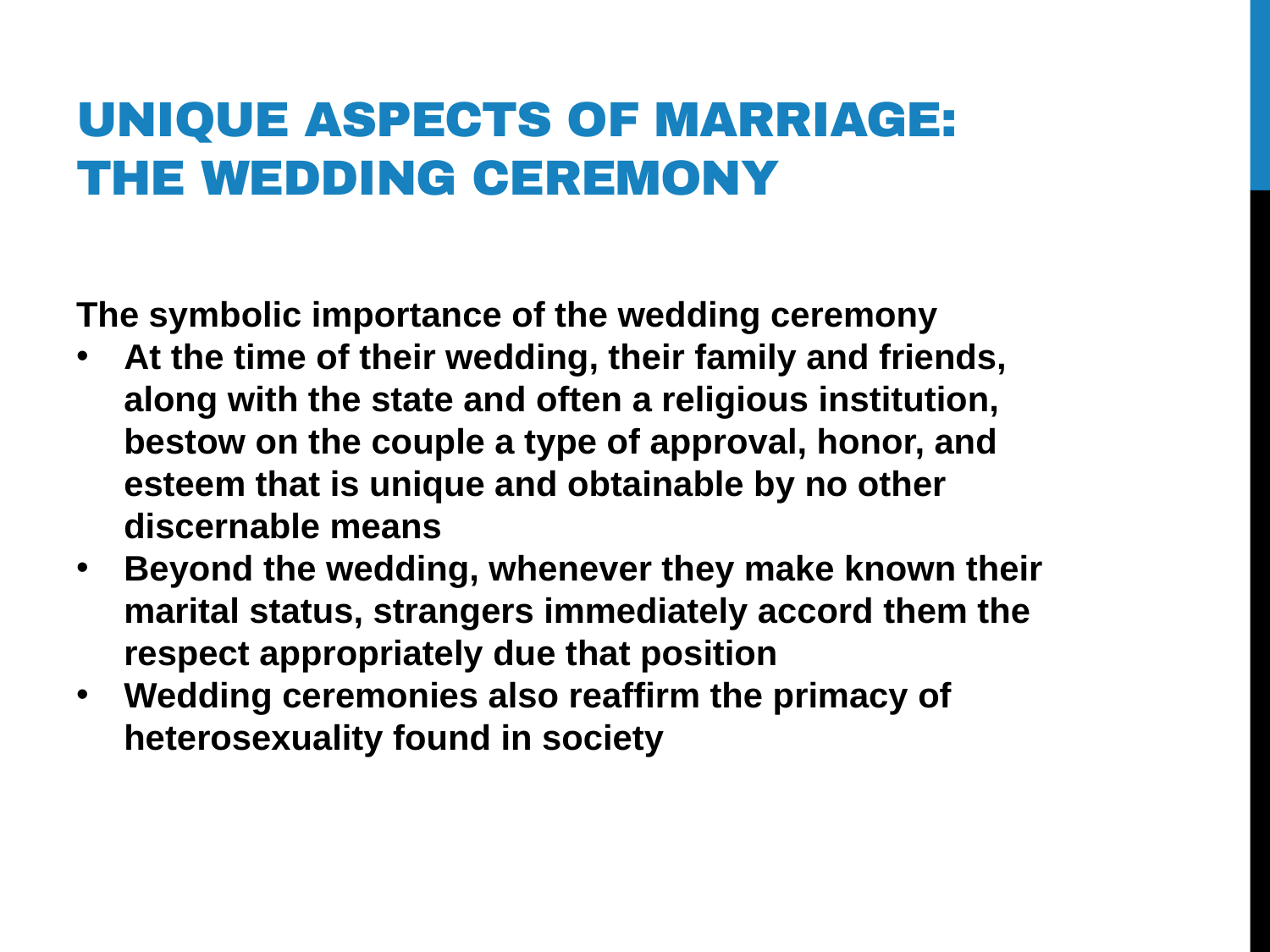

# Unique aspects of marriage: The wedding ceremony

The symbolic importance of the wedding ceremony
At the time of their wedding, their family and friends, along with the state and often a religious institution, bestow on the couple a type of approval, honor, and esteem that is unique and obtainable by no other discernable means
Beyond the wedding, whenever they make known their marital status, strangers immediately accord them the respect appropriately due that position
Wedding ceremonies also reaffirm the primacy of heterosexuality found in society